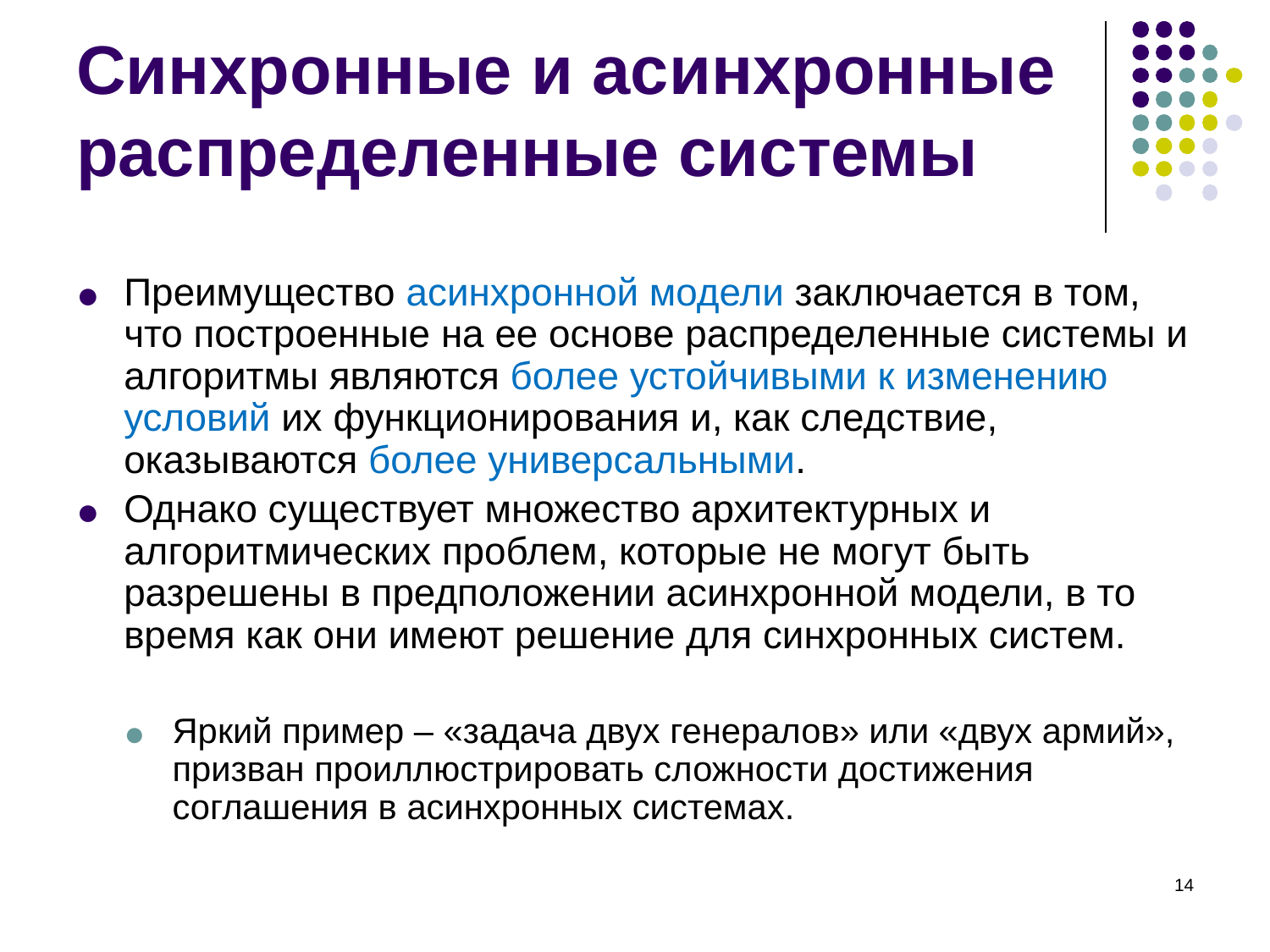

# Синхронные и асинхронные распределенные системы
Преимущество асинхронной модели заключается в том, что построенные на ее основе распределенные системы и алгоритмы являются более устойчивыми к изменению условий их функционирования и, как следствие, оказываются более универсальными.
Однако существует множество архитектурных и алгоритмических проблем, которые не могут быть разрешены в предположении асинхронной модели, в то время как они имеют решение для синхронных систем.

Яркий пример – «задача двух генералов» или «двух армий», призван проиллюстрировать сложности достижения соглашения в асинхронных системах.

14